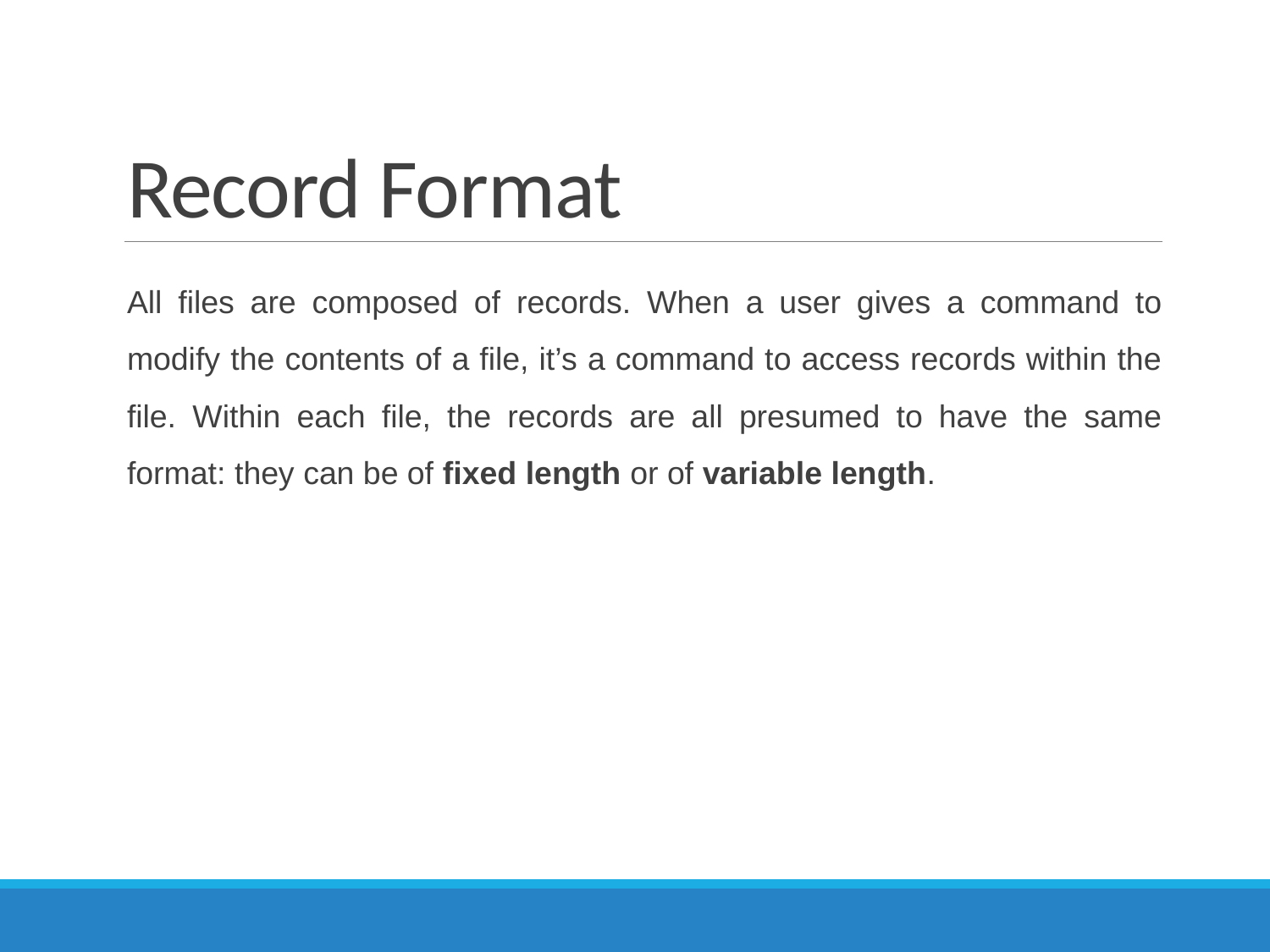

# Record Format
All files are composed of records. When a user gives a command to modify the contents of a file, it’s a command to access records within the file. Within each file, the records are all presumed to have the same format: they can be of fixed length or of variable length.